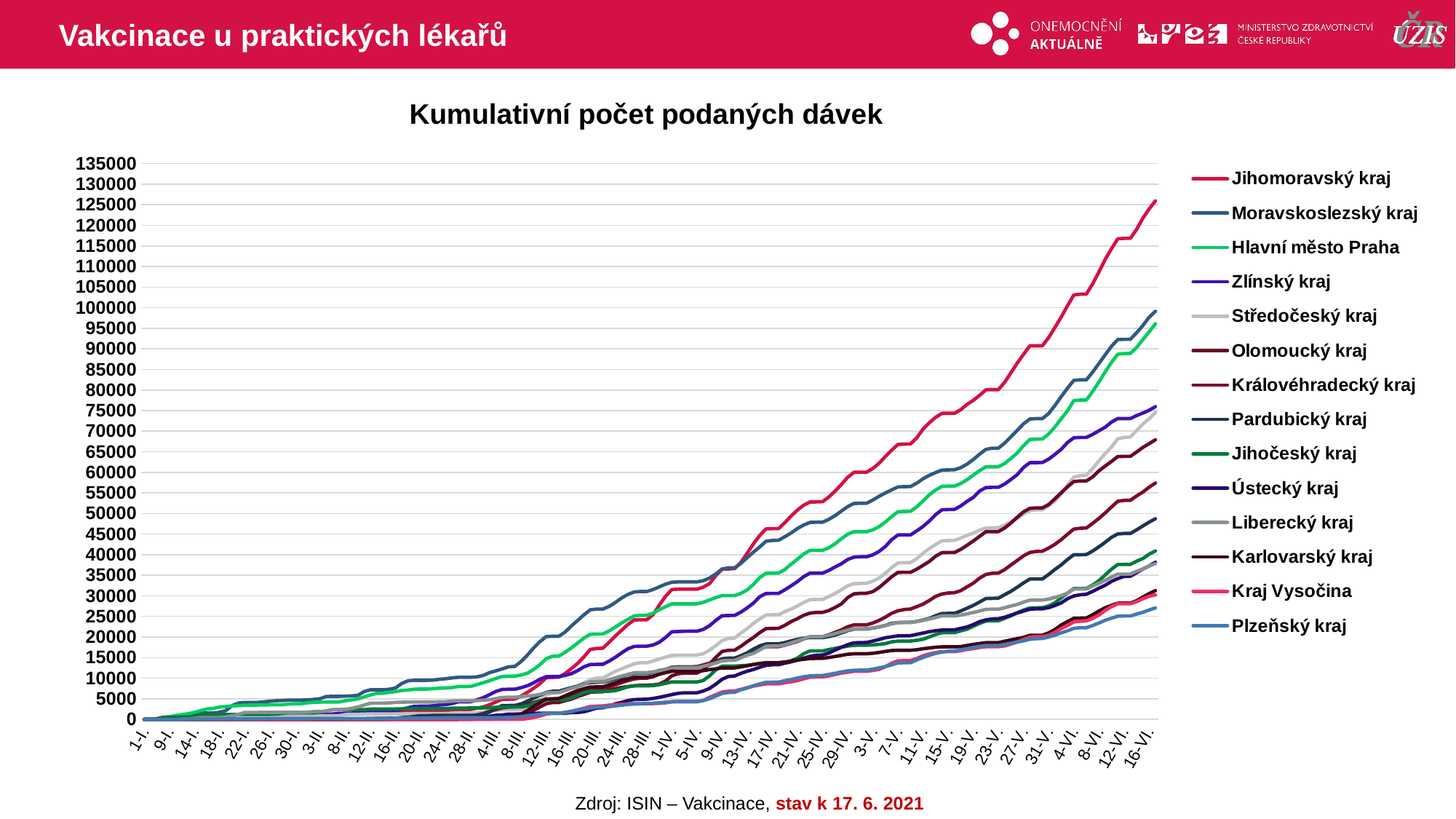

# Vakcinace u praktických lékařů

### Chart: Kumulativní počet podaných dávek

| Category | Jihomoravský kraj | Moravskoslezský kraj | Hlavní město Praha | Zlínský kraj | Středočeský kraj | Olomoucký kraj | Královéhradecký kraj | Pardubický kraj | Jihočeský kraj | Ústecký kraj | Liberecký kraj | Karlovarský kraj | Kraj Vysočina | Plzeňský kraj |
|---|---|---|---|---|---|---|---|---|---|---|---|---|---|---|
| 1-I. | 1.0 | 0.0 | 0.0 | 1.0 | 0.0 | 0.0 | 0.0 | 0.0 | 0.0 | 0.0 | 0.0 | 0.0 | 0.0 | 0.0 |
| 6-I. | 1.0 | 0.0 | 30.0 | 1.0 | 0.0 | 0.0 | 0.0 | 0.0 | 0.0 | 1.0 | 0.0 | 0.0 | 0.0 | 0.0 |
| 7-I. | 1.0 | 0.0 | 115.0 | 1.0 | 0.0 | 0.0 | 0.0 | 0.0 | 162.0 | 1.0 | 0.0 | 0.0 | 0.0 | 0.0 |
| 8-I. | 1.0 | 0.0 | 490.0 | 1.0 | 137.0 | 0.0 | 0.0 | 0.0 | 502.0 | 1.0 | 0.0 | 0.0 | 0.0 | 0.0 |
| 9-I. | 1.0 | 0.0 | 627.0 | 1.0 | 173.0 | 0.0 | 0.0 | 0.0 | 502.0 | 1.0 | 0.0 | 0.0 | 0.0 | 0.0 |
| 11-I. | 28.0 | 0.0 | 923.0 | 43.0 | 173.0 | 0.0 | 0.0 | 0.0 | 502.0 | 1.0 | 0.0 | 0.0 | 0.0 | 0.0 |
| 12-I. | 138.0 | 9.0 | 1132.0 | 73.0 | 273.0 | 0.0 | 0.0 | 1.0 | 553.0 | 1.0 | 92.0 | 0.0 | 0.0 | 0.0 |
| 13-I. | 195.0 | 285.0 | 1377.0 | 131.0 | 366.0 | 0.0 | 0.0 | 1.0 | 553.0 | 1.0 | 129.0 | 0.0 | 0.0 | 0.0 |
| 14-I. | 227.0 | 980.0 | 1696.0 | 143.0 | 366.0 | 0.0 | 0.0 | 1.0 | 848.0 | 1.0 | 247.0 | 0.0 | 0.0 | 1.0 |
| 15-I. | 227.0 | 1541.0 | 2131.0 | 197.0 | 366.0 | 0.0 | 0.0 | 1.0 | 1110.0 | 1.0 | 438.0 | 0.0 | 0.0 | 1.0 |
| 16-I. | 227.0 | 1560.0 | 2543.0 | 197.0 | 366.0 | 0.0 | 0.0 | 1.0 | 1110.0 | 1.0 | 438.0 | 0.0 | 0.0 | 1.0 |
| 17-I. | 227.0 | 1561.0 | 2657.0 | 347.0 | 366.0 | 0.0 | 0.0 | 1.0 | 1110.0 | 1.0 | 439.0 | 0.0 | 0.0 | 1.0 |
| 18-I. | 263.0 | 1722.0 | 2998.0 | 359.0 | 661.0 | 0.0 | 0.0 | 1.0 | 1196.0 | 1.0 | 443.0 | 0.0 | 0.0 | 41.0 |
| 19-I. | 422.0 | 2141.0 | 3104.0 | 403.0 | 661.0 | 0.0 | 0.0 | 1.0 | 1196.0 | 7.0 | 576.0 | 1.0 | 0.0 | 77.0 |
| 20-I. | 673.0 | 3349.0 | 3253.0 | 424.0 | 661.0 | 0.0 | 0.0 | 2.0 | 1196.0 | 13.0 | 857.0 | 60.0 | 0.0 | 95.0 |
| 21-I. | 808.0 | 3963.0 | 3349.0 | 575.0 | 708.0 | 0.0 | 1.0 | 2.0 | 1196.0 | 25.0 | 1237.0 | 60.0 | 0.0 | 119.0 |
| 22-I. | 884.0 | 4120.0 | 3436.0 | 850.0 | 708.0 | 0.0 | 1.0 | 2.0 | 1226.0 | 31.0 | 1661.0 | 60.0 | 0.0 | 119.0 |
| 23-I. | 884.0 | 4120.0 | 3475.0 | 851.0 | 708.0 | 0.0 | 1.0 | 3.0 | 1226.0 | 31.0 | 1691.0 | 60.0 | 0.0 | 119.0 |
| 24-I. | 1008.0 | 4120.0 | 3480.0 | 851.0 | 708.0 | 0.0 | 1.0 | 3.0 | 1226.0 | 31.0 | 1691.0 | 60.0 | 0.0 | 119.0 |
| 25-I. | 1016.0 | 4240.0 | 3515.0 | 905.0 | 708.0 | 0.0 | 1.0 | 3.0 | 1227.0 | 31.0 | 1710.0 | 60.0 | 0.0 | 141.0 |
| 26-I. | 1018.0 | 4405.0 | 3534.0 | 964.0 | 708.0 | 0.0 | 1.0 | 3.0 | 1227.0 | 31.0 | 1710.0 | 60.0 | 0.0 | 171.0 |
| 27-I. | 1020.0 | 4530.0 | 3540.0 | 964.0 | 708.0 | 0.0 | 1.0 | 3.0 | 1285.0 | 31.0 | 1710.0 | 60.0 | 0.0 | 201.0 |
| 28-I. | 1022.0 | 4582.0 | 3546.0 | 964.0 | 708.0 | 0.0 | 1.0 | 3.0 | 1428.0 | 32.0 | 1722.0 | 60.0 | 0.0 | 201.0 |
| 29-I. | 1024.0 | 4679.0 | 3713.0 | 964.0 | 857.0 | 0.0 | 1.0 | 3.0 | 1579.0 | 32.0 | 1722.0 | 60.0 | 0.0 | 207.0 |
| 30-I. | 1026.0 | 4679.0 | 3792.0 | 964.0 | 869.0 | 0.0 | 1.0 | 3.0 | 1579.0 | 32.0 | 1722.0 | 60.0 | 0.0 | 207.0 |
| 31-I. | 1026.0 | 4679.0 | 3793.0 | 964.0 | 869.0 | 0.0 | 1.0 | 3.0 | 1579.0 | 32.0 | 1722.0 | 60.0 | 0.0 | 207.0 |
| 1-II. | 1053.0 | 4744.0 | 4027.0 | 1006.0 | 881.0 | 0.0 | 1.0 | 4.0 | 1579.0 | 32.0 | 1724.0 | 60.0 | 0.0 | 207.0 |
| 2-II. | 1158.0 | 4855.0 | 4145.0 | 1090.0 | 881.0 | 0.0 | 1.0 | 5.0 | 1579.0 | 33.0 | 1908.0 | 60.0 | 0.0 | 207.0 |
| 3-II. | 1211.0 | 5026.0 | 4190.0 | 1180.0 | 881.0 | 0.0 | 1.0 | 5.0 | 1696.0 | 33.0 | 1940.0 | 60.0 | 1.0 | 207.0 |
| 4-II. | 1242.0 | 5560.0 | 4209.0 | 1198.0 | 881.0 | 0.0 | 1.0 | 38.0 | 2043.0 | 33.0 | 1999.0 | 60.0 | 1.0 | 208.0 |
| 5-II. | 1242.0 | 5599.0 | 4221.0 | 1298.0 | 881.0 | 0.0 | 17.0 | 49.0 | 2344.0 | 37.0 | 2353.0 | 60.0 | 1.0 | 208.0 |
| 7-II. | 1242.0 | 5599.0 | 4221.0 | 1461.0 | 881.0 | 0.0 | 17.0 | 49.0 | 2344.0 | 37.0 | 2353.0 | 60.0 | 1.0 | 208.0 |
| 8-II. | 1279.0 | 5644.0 | 4517.0 | 1479.0 | 1149.0 | 0.0 | 40.0 | 60.0 | 2350.0 | 38.0 | 2445.0 | 60.0 | 1.0 | 208.0 |
| 9-II. | 1393.0 | 5707.0 | 4731.0 | 1509.0 | 1229.0 | 0.0 | 104.0 | 92.0 | 2350.0 | 38.0 | 2683.0 | 61.0 | 1.0 | 208.0 |
| 10-II. | 1586.0 | 5828.0 | 4979.0 | 1601.0 | 1231.0 | 0.0 | 104.0 | 104.0 | 2350.0 | 38.0 | 3011.0 | 61.0 | 1.0 | 208.0 |
| 11-II. | 1721.0 | 6751.0 | 5454.0 | 1745.0 | 1281.0 | 0.0 | 104.0 | 167.0 | 2350.0 | 38.0 | 3467.0 | 61.0 | 1.0 | 208.0 |
| 12-II. | 1813.0 | 7193.0 | 5920.0 | 1880.0 | 1308.0 | 0.0 | 104.0 | 227.0 | 2498.0 | 38.0 | 3916.0 | 62.0 | 1.0 | 208.0 |
| 13-II. | 1813.0 | 7193.0 | 6323.0 | 1880.0 | 1308.0 | 0.0 | 104.0 | 239.0 | 2498.0 | 38.0 | 3946.0 | 62.0 | 1.0 | 208.0 |
| 14-II. | 1813.0 | 7193.0 | 6342.0 | 1880.0 | 1308.0 | 0.0 | 104.0 | 239.0 | 2498.0 | 38.0 | 3946.0 | 62.0 | 1.0 | 208.0 |
| 15-II. | 1847.0 | 7318.0 | 6568.0 | 1932.0 | 1308.0 | 0.0 | 122.0 | 290.0 | 2500.0 | 68.0 | 3994.0 | 62.0 | 1.0 | 249.0 |
| 16-II. | 1922.0 | 7627.0 | 6746.0 | 2126.0 | 1327.0 | 0.0 | 122.0 | 291.0 | 2531.0 | 172.0 | 4124.0 | 62.0 | 1.0 | 285.0 |
| 17-II. | 1957.0 | 8720.0 | 7010.0 | 2463.0 | 1327.0 | 0.0 | 122.0 | 429.0 | 2531.0 | 191.0 | 4168.0 | 62.0 | 1.0 | 303.0 |
| 18-II. | 2073.0 | 9374.0 | 7125.0 | 2825.0 | 1357.0 | 0.0 | 122.0 | 509.0 | 2588.0 | 218.0 | 4204.0 | 62.0 | 1.0 | 321.0 |
| 19-II. | 2080.0 | 9497.0 | 7321.0 | 3174.0 | 1413.0 | 0.0 | 186.0 | 725.0 | 2619.0 | 225.0 | 4215.0 | 62.0 | 1.0 | 327.0 |
| 20-II. | 2080.0 | 9498.0 | 7366.0 | 3197.0 | 1413.0 | 0.0 | 186.0 | 888.0 | 2619.0 | 225.0 | 4215.0 | 62.0 | 1.0 | 327.0 |
| 21-II. | 2080.0 | 9498.0 | 7366.0 | 3197.0 | 1413.0 | 0.0 | 213.0 | 888.0 | 2619.0 | 225.0 | 4215.0 | 62.0 | 1.0 | 327.0 |
| 22-II. | 2219.0 | 9538.0 | 7462.0 | 3307.0 | 1419.0 | 0.0 | 254.0 | 955.0 | 2622.0 | 225.0 | 4222.0 | 62.0 | 1.0 | 351.0 |
| 23-II. | 2220.0 | 9738.0 | 7562.0 | 3504.0 | 1419.0 | 0.0 | 310.0 | 955.0 | 2622.0 | 415.0 | 4264.0 | 62.0 | 1.0 | 381.0 |
| 24-II. | 2220.0 | 9876.0 | 7627.0 | 3599.0 | 1419.0 | 0.0 | 388.0 | 955.0 | 2623.0 | 456.0 | 4297.0 | 62.0 | 1.0 | 410.0 |
| 25-II. | 2263.0 | 10076.0 | 7719.0 | 3851.0 | 1495.0 | 0.0 | 572.0 | 955.0 | 2732.0 | 538.0 | 4439.0 | 62.0 | 1.0 | 410.0 |
| 26-II. | 2412.0 | 10222.0 | 7978.0 | 4258.0 | 1496.0 | 0.0 | 678.0 | 955.0 | 2742.0 | 544.0 | 4512.0 | 62.0 | 1.0 | 416.0 |
| 27-II. | 2412.0 | 10223.0 | 7990.0 | 4261.0 | 1497.0 | 34.0 | 835.0 | 955.0 | 2746.0 | 574.0 | 4512.0 | 62.0 | 1.0 | 416.0 |
| 28-II. | 2424.0 | 10223.0 | 8000.0 | 4283.0 | 1499.0 | 34.0 | 836.0 | 955.0 | 2767.0 | 574.0 | 4513.0 | 62.0 | 1.0 | 416.0 |
| 1-III. | 2728.0 | 10325.0 | 8474.0 | 4754.0 | 1633.0 | 113.0 | 1085.0 | 988.0 | 2767.0 | 604.0 | 4565.0 | 62.0 | 1.0 | 416.0 |
| 2-III. | 3035.0 | 10701.0 | 8921.0 | 5286.0 | 1784.0 | 244.0 | 1428.0 | 1192.0 | 2778.0 | 636.0 | 4662.0 | 62.0 | 1.0 | 416.0 |
| 3-III. | 3571.0 | 11370.0 | 9404.0 | 6020.0 | 2064.0 | 476.0 | 1946.0 | 1791.0 | 2833.0 | 763.0 | 4776.0 | 62.0 | 1.0 | 416.0 |
| 4-III. | 4245.0 | 11792.0 | 9942.0 | 6802.0 | 2213.0 | 712.0 | 2405.0 | 2672.0 | 2940.0 | 990.0 | 5041.0 | 113.0 | 1.0 | 416.0 |
| 5-III. | 4880.0 | 12263.0 | 10426.0 | 7264.0 | 2325.0 | 894.0 | 2783.0 | 3363.0 | 3005.0 | 1061.0 | 5356.0 | 422.0 | 1.0 | 425.0 |
| 6-III. | 4905.0 | 12762.0 | 10488.0 | 7311.0 | 2325.0 | 941.0 | 2985.0 | 3366.0 | 3005.0 | 1293.0 | 5357.0 | 528.0 | 1.0 | 484.0 |
| 7-III. | 4940.0 | 12857.0 | 10505.0 | 7322.0 | 2337.0 | 942.0 | 3019.0 | 3388.0 | 3006.0 | 1293.0 | 5357.0 | 625.0 | 1.0 | 531.0 |
| 8-III. | 5666.0 | 14063.0 | 10768.0 | 7702.0 | 2417.0 | 1139.0 | 3221.0 | 3762.0 | 3007.0 | 1304.0 | 5524.0 | 1274.0 | 20.0 | 652.0 |
| 9-III. | 6568.0 | 15608.0 | 11218.0 | 8167.0 | 2609.0 | 1466.0 | 3686.0 | 4422.0 | 3283.0 | 1445.0 | 5701.0 | 2135.0 | 189.0 | 892.0 |
| 10-III. | 7540.0 | 17377.0 | 12138.0 | 8884.0 | 3439.0 | 2207.0 | 4113.0 | 5145.0 | 3829.0 | 1446.0 | 5795.0 | 3160.0 | 464.0 | 1046.0 |
| 11-III. | 8689.0 | 18880.0 | 13309.0 | 9757.0 | 4618.0 | 3019.0 | 4523.0 | 5852.0 | 4415.0 | 1490.0 | 6080.0 | 4030.0 | 817.0 | 1261.0 |
| 12-III. | 10088.0 | 20102.0 | 14729.0 | 10357.0 | 5937.0 | 3787.0 | 4875.0 | 6564.0 | 4731.0 | 1490.0 | 6531.0 | 4937.0 | 1281.0 | 1472.0 |
| 13-III. | 10197.0 | 20183.0 | 15330.0 | 10401.0 | 6340.0 | 4094.0 | 4959.0 | 6830.0 | 4731.0 | 1490.0 | 6544.0 | 4977.0 | 1487.0 | 1477.0 |
| 14-III. | 10243.0 | 20184.0 | 15372.0 | 10403.0 | 6500.0 | 4095.0 | 4992.0 | 6837.0 | 4731.0 | 1490.0 | 6545.0 | 5077.0 | 1487.0 | 1477.0 |
| 15-III. | 11122.0 | 21197.0 | 16293.0 | 10687.0 | 7103.0 | 4537.0 | 5336.0 | 7279.0 | 4761.0 | 1493.0 | 7015.0 | 5703.0 | 1701.0 | 1668.0 |
| 16-III. | 12311.0 | 22673.0 | 17362.0 | 11099.0 | 7644.0 | 4912.0 | 5777.0 | 7702.0 | 5170.0 | 1655.0 | 7545.0 | 6411.0 | 1925.0 | 1971.0 |
| 17-III. | 13596.0 | 24027.0 | 18537.0 | 11831.0 | 8186.0 | 5561.0 | 6279.0 | 8048.0 | 5798.0 | 1679.0 | 7925.0 | 7003.0 | 2322.0 | 2300.0 |
| 18-III. | 15193.0 | 25378.0 | 19737.0 | 12767.0 | 8878.0 | 6056.0 | 6709.0 | 8590.0 | 6506.0 | 1839.0 | 8488.0 | 7464.0 | 2695.0 | 2541.0 |
| 19-III. | 16983.0 | 26607.0 | 20674.0 | 13319.0 | 9606.0 | 6596.0 | 7191.0 | 8902.0 | 6795.0 | 2258.0 | 9154.0 | 7854.0 | 3120.0 | 2697.0 |
| 20-III. | 17222.0 | 26780.0 | 20736.0 | 13363.0 | 10019.0 | 6681.0 | 7432.0 | 8999.0 | 6807.0 | 2754.0 | 9166.0 | 7893.0 | 3215.0 | 2963.0 |
| 21-III. | 17276.0 | 26784.0 | 20737.0 | 13374.0 | 10019.0 | 6704.0 | 7492.0 | 9048.0 | 6807.0 | 2823.0 | 9166.0 | 7907.0 | 3263.0 | 2963.0 |
| 22-III. | 18699.0 | 27426.0 | 21471.0 | 14131.0 | 10853.0 | 7115.0 | 7904.0 | 9358.0 | 6837.0 | 3188.0 | 9609.0 | 8395.0 | 3459.0 | 3090.0 |
| 23-III. | 20255.0 | 28390.0 | 22414.0 | 15075.0 | 11668.0 | 7454.0 | 8394.0 | 9817.0 | 6961.0 | 3764.0 | 10096.0 | 8865.0 | 3549.0 | 3278.0 |
| 24-III. | 21655.0 | 29474.0 | 23400.0 | 16143.0 | 12285.0 | 7767.0 | 8919.0 | 10348.0 | 7416.0 | 4144.0 | 10521.0 | 9468.0 | 3665.0 | 3428.0 |
| 25-III. | 23036.0 | 30351.0 | 24280.0 | 17141.0 | 12887.0 | 7964.0 | 9427.0 | 10841.0 | 7909.0 | 4549.0 | 10941.0 | 9859.0 | 3770.0 | 3632.0 |
| 26-III. | 24154.0 | 30934.0 | 25131.0 | 17711.0 | 13491.0 | 8172.0 | 9817.0 | 11132.0 | 8134.0 | 4808.0 | 11321.0 | 10209.0 | 3782.0 | 3747.0 |
| 27-III. | 24192.0 | 31060.0 | 25268.0 | 17767.0 | 13759.0 | 8250.0 | 9989.0 | 11147.0 | 8136.0 | 4864.0 | 11344.0 | 10222.0 | 3794.0 | 3809.0 |
| 28-III. | 24192.0 | 31060.0 | 25275.0 | 17767.0 | 13759.0 | 8303.0 | 9994.0 | 11148.0 | 8136.0 | 4890.0 | 11344.0 | 10222.0 | 3794.0 | 3835.0 |
| 29-III. | 25395.0 | 31525.0 | 25760.0 | 18058.0 | 14169.0 | 8357.0 | 10363.0 | 11401.0 | 8192.0 | 5081.0 | 11543.0 | 10483.0 | 3836.0 | 3919.0 |
| 30-III. | 27734.0 | 32186.0 | 26630.0 | 18742.0 | 14662.0 | 8566.0 | 11016.0 | 11866.0 | 8419.0 | 5365.0 | 11767.0 | 10943.0 | 3895.0 | 4036.0 |
| 31-III. | 29902.0 | 32830.0 | 27369.0 | 19891.0 | 15105.0 | 9304.0 | 11877.0 | 12125.0 | 8746.0 | 5679.0 | 12077.0 | 11341.0 | 4014.0 | 4190.0 |
| 1-IV. | 31532.0 | 33304.0 | 28048.0 | 21284.0 | 15521.0 | 10598.0 | 12600.0 | 12638.0 | 9089.0 | 6018.0 | 12467.0 | 11685.0 | 4251.0 | 4297.0 |
| 2-IV. | 31621.0 | 33386.0 | 28059.0 | 21342.0 | 15607.0 | 11083.0 | 12759.0 | 12638.0 | 9090.0 | 6321.0 | 12556.0 | 11685.0 | 4269.0 | 4347.0 |
| 3-IV. | 31622.0 | 33386.0 | 28064.0 | 21405.0 | 15609.0 | 11239.0 | 12759.0 | 12653.0 | 9090.0 | 6460.0 | 12581.0 | 11688.0 | 4273.0 | 4347.0 |
| 4-IV. | 31623.0 | 33386.0 | 28064.0 | 21406.0 | 15609.0 | 11239.0 | 12761.0 | 12653.0 | 9090.0 | 6460.0 | 12581.0 | 11688.0 | 4273.0 | 4347.0 |
| 5-IV. | 31623.0 | 33387.0 | 28066.0 | 21407.0 | 15611.0 | 11239.0 | 12818.0 | 12653.0 | 9090.0 | 6460.0 | 12581.0 | 11688.0 | 4281.0 | 4347.0 |
| 6-IV. | 32114.0 | 33676.0 | 28439.0 | 21850.0 | 15938.0 | 12016.0 | 13220.0 | 12982.0 | 9429.0 | 6883.0 | 12905.0 | 11826.0 | 4582.0 | 4565.0 |
| 7-IV. | 32963.0 | 34329.0 | 29012.0 | 22755.0 | 16816.0 | 13483.0 | 13656.0 | 13194.0 | 10572.0 | 7512.0 | 13278.0 | 12085.0 | 5352.0 | 4992.0 |
| 8-IV. | 34912.0 | 35306.0 | 29576.0 | 24050.0 | 17917.0 | 15057.0 | 14132.0 | 13867.0 | 12017.0 | 8556.0 | 13696.0 | 12273.0 | 5986.0 | 5663.0 |
| 9-IV. | 36481.0 | 36532.0 | 30053.0 | 25173.0 | 19149.0 | 16501.0 | 14669.0 | 14711.0 | 12930.0 | 9733.0 | 14210.0 | 12502.0 | 6640.0 | 6295.0 |
| 10-IV. | 36531.0 | 36786.0 | 30064.0 | 25235.0 | 19649.0 | 16789.0 | 14893.0 | 14785.0 | 12942.0 | 10429.0 | 14332.0 | 12502.0 | 6840.0 | 6533.0 |
| 11-IV. | 36625.0 | 36825.0 | 30065.0 | 25245.0 | 19744.0 | 16808.0 | 14893.0 | 14786.0 | 12944.0 | 10539.0 | 14332.0 | 12503.0 | 6880.0 | 6576.0 |
| 12-IV. | 38143.0 | 37881.0 | 30595.0 | 26055.0 | 20948.0 | 17760.0 | 15371.0 | 15463.0 | 13030.0 | 11170.0 | 14945.0 | 12745.0 | 7289.0 | 7180.0 |
| 13-IV. | 40356.0 | 39288.0 | 31447.0 | 27080.0 | 22058.0 | 18870.0 | 15985.0 | 16157.0 | 13128.0 | 11705.0 | 15573.0 | 13015.0 | 7681.0 | 7628.0 |
| 14-IV. | 42656.0 | 40630.0 | 32791.0 | 28248.0 | 23320.0 | 19889.0 | 16503.0 | 17075.0 | 13338.0 | 12132.0 | 16038.0 | 13321.0 | 8081.0 | 8157.0 |
| 15-IV. | 44670.0 | 41884.0 | 34454.0 | 29803.0 | 24388.0 | 21081.0 | 17125.0 | 17865.0 | 13561.0 | 12650.0 | 16862.0 | 13589.0 | 8374.0 | 8604.0 |
| 16-IV. | 46276.0 | 43261.0 | 35473.0 | 30576.0 | 25360.0 | 22052.0 | 17635.0 | 18313.0 | 13778.0 | 13121.0 | 17753.0 | 13724.0 | 8618.0 | 9004.0 |
| 17-IV. | 46328.0 | 43462.0 | 35525.0 | 30587.0 | 25390.0 | 22077.0 | 17660.0 | 18336.0 | 13792.0 | 13253.0 | 17825.0 | 13734.0 | 8618.0 | 9026.0 |
| 18-IV. | 46339.0 | 43508.0 | 35534.0 | 30600.0 | 25392.0 | 22106.0 | 17660.0 | 18336.0 | 13794.0 | 13286.0 | 17825.0 | 13734.0 | 8618.0 | 9045.0 |
| 19-IV. | 47783.0 | 44373.0 | 36399.0 | 31475.0 | 26169.0 | 22840.0 | 18026.0 | 18650.0 | 13866.0 | 13653.0 | 18085.0 | 13939.0 | 8900.0 | 9402.0 |
| 20-IV. | 49401.0 | 45276.0 | 37705.0 | 32433.0 | 26793.0 | 23754.0 | 18481.0 | 19060.0 | 14235.0 | 13980.0 | 18605.0 | 14172.0 | 9106.0 | 9669.0 |
| 21-IV. | 50841.0 | 46344.0 | 38913.0 | 33468.0 | 27526.0 | 24459.0 | 18938.0 | 19431.0 | 14884.0 | 14383.0 | 19081.0 | 14389.0 | 9426.0 | 10051.0 |
| 22-IV. | 52017.0 | 47197.0 | 40183.0 | 34675.0 | 28372.0 | 25280.0 | 19555.0 | 19725.0 | 15955.0 | 14885.0 | 19594.0 | 14596.0 | 9839.0 | 10342.0 |
| 23-IV. | 52788.0 | 47843.0 | 41042.0 | 35508.0 | 29081.0 | 25811.0 | 20066.0 | 19850.0 | 16624.0 | 15323.0 | 20109.0 | 14768.0 | 10257.0 | 10558.0 |
| 24-IV. | 52814.0 | 47881.0 | 41043.0 | 35508.0 | 29126.0 | 25971.0 | 20089.0 | 19854.0 | 16625.0 | 15580.0 | 20109.0 | 14815.0 | 10296.0 | 10629.0 |
| 25-IV. | 52870.0 | 47892.0 | 41043.0 | 35508.0 | 29141.0 | 25989.0 | 20091.0 | 19856.0 | 16626.0 | 15629.0 | 20109.0 | 14828.0 | 10296.0 | 10650.0 |
| 26-IV. | 54023.0 | 48580.0 | 41687.0 | 36186.0 | 29835.0 | 26429.0 | 20543.0 | 20103.0 | 16959.0 | 16096.0 | 20442.0 | 15026.0 | 10551.0 | 10930.0 |
| 27-IV. | 55451.0 | 49489.0 | 42654.0 | 37014.0 | 30585.0 | 27186.0 | 21138.0 | 20490.0 | 17256.0 | 16834.0 | 20827.0 | 15281.0 | 10887.0 | 11188.0 |
| 28-IV. | 57059.0 | 50588.0 | 43873.0 | 37789.0 | 31450.0 | 28051.0 | 21724.0 | 21008.0 | 17548.0 | 17517.0 | 21269.0 | 15542.0 | 11242.0 | 11519.0 |
| 29-IV. | 58789.0 | 51675.0 | 44970.0 | 38837.0 | 32458.0 | 29576.0 | 22494.0 | 21554.0 | 17799.0 | 18133.0 | 21679.0 | 15811.0 | 11442.0 | 11770.0 |
| 30-IV. | 59988.0 | 52444.0 | 45580.0 | 39400.0 | 32943.0 | 30487.0 | 22952.0 | 21931.0 | 17978.0 | 18599.0 | 22015.0 | 15924.0 | 11682.0 | 11925.0 |
| 1-V. | 60020.0 | 52482.0 | 45587.0 | 39488.0 | 33009.0 | 30621.0 | 22956.0 | 21935.0 | 18009.0 | 18640.0 | 22016.0 | 15924.0 | 11684.0 | 11949.0 |
| 2-V. | 60022.0 | 52492.0 | 45587.0 | 39489.0 | 33040.0 | 30623.0 | 22959.0 | 21935.0 | 18009.0 | 18679.0 | 22028.0 | 15925.0 | 11700.0 | 11967.0 |
| 3-V. | 60940.0 | 53267.0 | 46028.0 | 39960.0 | 33550.0 | 31024.0 | 23410.0 | 22174.0 | 18093.0 | 19023.0 | 22215.0 | 16049.0 | 11868.0 | 12206.0 |
| 4-V. | 62203.0 | 54175.0 | 46792.0 | 40786.0 | 34350.0 | 32018.0 | 24040.0 | 22460.0 | 18216.0 | 19394.0 | 22450.0 | 16254.0 | 12145.0 | 12509.0 |
| 5-V. | 63831.0 | 54995.0 | 47948.0 | 41978.0 | 35460.0 | 33311.0 | 24825.0 | 22812.0 | 18395.0 | 19827.0 | 22757.0 | 16506.0 | 12782.0 | 12822.0 |
| 6-V. | 65365.0 | 55735.0 | 49250.0 | 43643.0 | 36873.0 | 34622.0 | 25761.0 | 23317.0 | 18829.0 | 20053.0 | 23172.0 | 16722.0 | 13639.0 | 13230.0 |
| 7-V. | 66774.0 | 56454.0 | 50423.0 | 44792.0 | 37985.0 | 35710.0 | 26374.0 | 23524.0 | 19000.0 | 20281.0 | 23504.0 | 16786.0 | 14235.0 | 13707.0 |
| 8-V. | 66865.0 | 56526.0 | 50515.0 | 44792.0 | 38062.0 | 35711.0 | 26680.0 | 23562.0 | 19005.0 | 20293.0 | 23529.0 | 16786.0 | 14243.0 | 13758.0 |
| 9-V. | 66892.0 | 56540.0 | 50528.0 | 44792.0 | 38078.0 | 35711.0 | 26798.0 | 23569.0 | 19008.0 | 20331.0 | 23529.0 | 16786.0 | 14287.0 | 13758.0 |
| 10-V. | 68381.0 | 57375.0 | 51623.0 | 45792.0 | 39045.0 | 36477.0 | 27385.0 | 23785.0 | 19218.0 | 20653.0 | 23733.0 | 16914.0 | 14766.0 | 14441.0 |
| 11-V. | 70494.0 | 58435.0 | 53049.0 | 46849.0 | 40325.0 | 37412.0 | 27981.0 | 24138.0 | 19451.0 | 20970.0 | 24006.0 | 17162.0 | 15449.0 | 15039.0 |
| 12-V. | 72049.0 | 59269.0 | 54556.0 | 48176.0 | 41469.0 | 38356.0 | 28872.0 | 24505.0 | 20018.0 | 21292.0 | 24355.0 | 17335.0 | 15877.0 | 15566.0 |
| 13-V. | 73377.0 | 59940.0 | 55700.0 | 49721.0 | 42473.0 | 39630.0 | 29872.0 | 25178.0 | 20609.0 | 21536.0 | 24736.0 | 17515.0 | 16219.0 | 16019.0 |
| 14-V. | 74327.0 | 60548.0 | 56590.0 | 50912.0 | 43366.0 | 40503.0 | 30456.0 | 25694.0 | 21040.0 | 21704.0 | 25143.0 | 17607.0 | 16455.0 | 16349.0 |
| 15-V. | 74327.0 | 60583.0 | 56654.0 | 50964.0 | 43446.0 | 40525.0 | 30697.0 | 25747.0 | 21041.0 | 21759.0 | 25143.0 | 17607.0 | 16455.0 | 16543.0 |
| 16-V. | 74328.0 | 60626.0 | 56659.0 | 50988.0 | 43456.0 | 40534.0 | 30752.0 | 25749.0 | 21041.0 | 21759.0 | 25143.0 | 17607.0 | 16455.0 | 16571.0 |
| 17-V. | 75226.0 | 61132.0 | 57266.0 | 51822.0 | 44022.0 | 41280.0 | 31262.0 | 26328.0 | 21507.0 | 22098.0 | 25323.0 | 17682.0 | 16682.0 | 16891.0 |
| 18-V. | 76492.0 | 61985.0 | 58198.0 | 52941.0 | 44704.0 | 42269.0 | 32174.0 | 26987.0 | 21881.0 | 22449.0 | 25635.0 | 17958.0 | 16988.0 | 17162.0 |
| 19-V. | 77507.0 | 63117.0 | 59330.0 | 53912.0 | 45227.0 | 43342.0 | 33080.0 | 27681.0 | 22613.0 | 23031.0 | 25943.0 | 18206.0 | 17206.0 | 17458.0 |
| 20-V. | 78707.0 | 64406.0 | 60433.0 | 55455.0 | 45967.0 | 44440.0 | 34308.0 | 28500.0 | 23319.0 | 23740.0 | 26333.0 | 18412.0 | 17461.0 | 17727.0 |
| 21-V. | 80052.0 | 65575.0 | 61335.0 | 56295.0 | 46450.0 | 45587.0 | 35196.0 | 29349.0 | 23882.0 | 24166.0 | 26722.0 | 18637.0 | 17646.0 | 17932.0 |
| 22-V. | 80089.0 | 65850.0 | 61340.0 | 56357.0 | 46533.0 | 45598.0 | 35491.0 | 29388.0 | 23948.0 | 24392.0 | 26758.0 | 18637.0 | 17659.0 | 17932.0 |
| 23-V. | 80089.0 | 65868.0 | 61349.0 | 56357.0 | 46538.0 | 45599.0 | 35529.0 | 29442.0 | 23953.0 | 24453.0 | 26758.0 | 18637.0 | 17659.0 | 17948.0 |
| 24-V. | 81904.0 | 67112.0 | 62155.0 | 57173.0 | 47160.0 | 46480.0 | 36384.0 | 30297.0 | 24528.0 | 24809.0 | 27109.0 | 18985.0 | 17842.0 | 18176.0 |
| 25-V. | 84203.0 | 68646.0 | 63390.0 | 58278.0 | 48047.0 | 47700.0 | 37505.0 | 31099.0 | 25158.0 | 25330.0 | 27544.0 | 19304.0 | 18294.0 | 18460.0 |
| 26-V. | 86559.0 | 70203.0 | 64715.0 | 59454.0 | 48814.0 | 49087.0 | 38605.0 | 32107.0 | 25913.0 | 25842.0 | 27916.0 | 19603.0 | 18795.0 | 18805.0 |
| 27-V. | 88678.0 | 71795.0 | 66483.0 | 61185.0 | 49884.0 | 50405.0 | 39726.0 | 33149.0 | 26540.0 | 26289.0 | 28495.0 | 19921.0 | 19392.0 | 19064.0 |
| 28-V. | 90738.0 | 72960.0 | 67997.0 | 62356.0 | 50658.0 | 51252.0 | 40537.0 | 34089.0 | 27044.0 | 26758.0 | 28945.0 | 20401.0 | 20003.0 | 19445.0 |
| 29-V. | 90751.0 | 73044.0 | 68069.0 | 62357.0 | 50906.0 | 51352.0 | 40784.0 | 34099.0 | 27095.0 | 26848.0 | 28981.0 | 20431.0 | 20101.0 | 19590.0 |
| 30-V. | 90753.0 | 73056.0 | 68073.0 | 62380.0 | 50906.0 | 51354.0 | 40844.0 | 34101.0 | 27132.0 | 26859.0 | 28981.0 | 20431.0 | 20126.0 | 19637.0 |
| 31-V. | 92745.0 | 74300.0 | 69315.0 | 63210.0 | 51878.0 | 52181.0 | 41614.0 | 35209.0 | 27528.0 | 27125.0 | 29218.0 | 21019.0 | 20430.0 | 19993.0 |
| 1-VI. | 95216.0 | 76264.0 | 71038.0 | 64356.0 | 53066.0 | 53590.0 | 42520.0 | 36425.0 | 28310.0 | 27656.0 | 29617.0 | 21816.0 | 21165.0 | 20461.0 |
| 2-VI. | 97743.0 | 78406.0 | 73045.0 | 65601.0 | 54755.0 | 55054.0 | 43650.0 | 37511.0 | 29529.0 | 28288.0 | 30068.0 | 22922.0 | 22074.0 | 21011.0 |
| 3-VI. | 100471.0 | 80461.0 | 74943.0 | 67246.0 | 56904.0 | 56486.0 | 44955.0 | 38838.0 | 30658.0 | 29305.0 | 30649.0 | 23764.0 | 22787.0 | 21500.0 |
| 4-VI. | 103073.0 | 82337.0 | 77432.0 | 68390.0 | 58820.0 | 57755.0 | 46211.0 | 39984.0 | 31777.0 | 29975.0 | 31628.0 | 24548.0 | 23661.0 | 22103.0 |
| 5-VI. | 103277.0 | 82475.0 | 77555.0 | 68472.0 | 59220.0 | 57905.0 | 46419.0 | 39990.0 | 31783.0 | 30259.0 | 31673.0 | 24590.0 | 23835.0 | 22267.0 |
| 6-VI. | 103300.0 | 82475.0 | 77564.0 | 68475.0 | 59296.0 | 57907.0 | 46477.0 | 40026.0 | 31795.0 | 30394.0 | 31678.0 | 24602.0 | 23916.0 | 22272.0 |
| 7-VI. | 105794.0 | 84362.0 | 79630.0 | 69209.0 | 60938.0 | 58883.0 | 47612.0 | 40897.0 | 32623.0 | 31083.0 | 32391.0 | 25423.0 | 24522.0 | 22794.0 |
| 8-VI. | 108657.0 | 86442.0 | 81956.0 | 70102.0 | 62785.0 | 60359.0 | 48801.0 | 41898.0 | 33683.0 | 31865.0 | 33047.0 | 26309.0 | 25359.0 | 23403.0 |
| 9-VI. | 111720.0 | 88557.0 | 84411.0 | 70962.0 | 64577.0 | 61528.0 | 50142.0 | 43010.0 | 35083.0 | 32574.0 | 33758.0 | 27114.0 | 26467.0 | 24061.0 |
| 10-VI. | 114304.0 | 90611.0 | 86707.0 | 72214.0 | 66127.0 | 62640.0 | 51580.0 | 44205.0 | 36464.0 | 33516.0 | 34590.0 | 27690.0 | 27384.0 | 24575.0 |
| 11-VI. | 116737.0 | 92258.0 | 88699.0 | 73061.0 | 68130.0 | 63821.0 | 52966.0 | 45029.0 | 37615.0 | 34189.0 | 35273.0 | 28212.0 | 28076.0 | 25055.0 |
| 12-VI. | 116840.0 | 92313.0 | 88865.0 | 73061.0 | 68476.0 | 63874.0 | 53186.0 | 45142.0 | 37631.0 | 34711.0 | 35273.0 | 28238.0 | 28077.0 | 25105.0 |
| 13-VI. | 116841.0 | 92315.0 | 88870.0 | 73062.0 | 68581.0 | 63877.0 | 53197.0 | 45145.0 | 37642.0 | 34756.0 | 35273.0 | 28239.0 | 28090.0 | 25109.0 |
| 14-VI. | 119009.0 | 93910.0 | 90321.0 | 73800.0 | 70145.0 | 64935.0 | 54257.0 | 46028.0 | 38406.0 | 35637.0 | 35959.0 | 28821.0 | 28588.0 | 25570.0 |
| 15-VI. | 121729.0 | 95668.0 | 92245.0 | 74408.0 | 71740.0 | 66056.0 | 55209.0 | 46972.0 | 39058.0 | 36526.0 | 36519.0 | 29713.0 | 29314.0 | 26004.0 |
| 16-VI. | 123990.0 | 97682.0 | 94137.0 | 75095.0 | 73019.0 | 66969.0 | 56399.0 | 47913.0 | 40122.0 | 37262.0 | 37233.0 | 30551.0 | 29891.0 | 26566.0 |
| 17-VI. | 125947.0 | 99130.0 | 96108.0 | 75966.0 | 74523.0 | 67904.0 | 57394.0 | 48731.0 | 40916.0 | 38163.0 | 37836.0 | 31263.0 | 30245.0 | 27066.0 |
Zdroj: ISIN – Vakcinace, stav k 17. 6. 2021